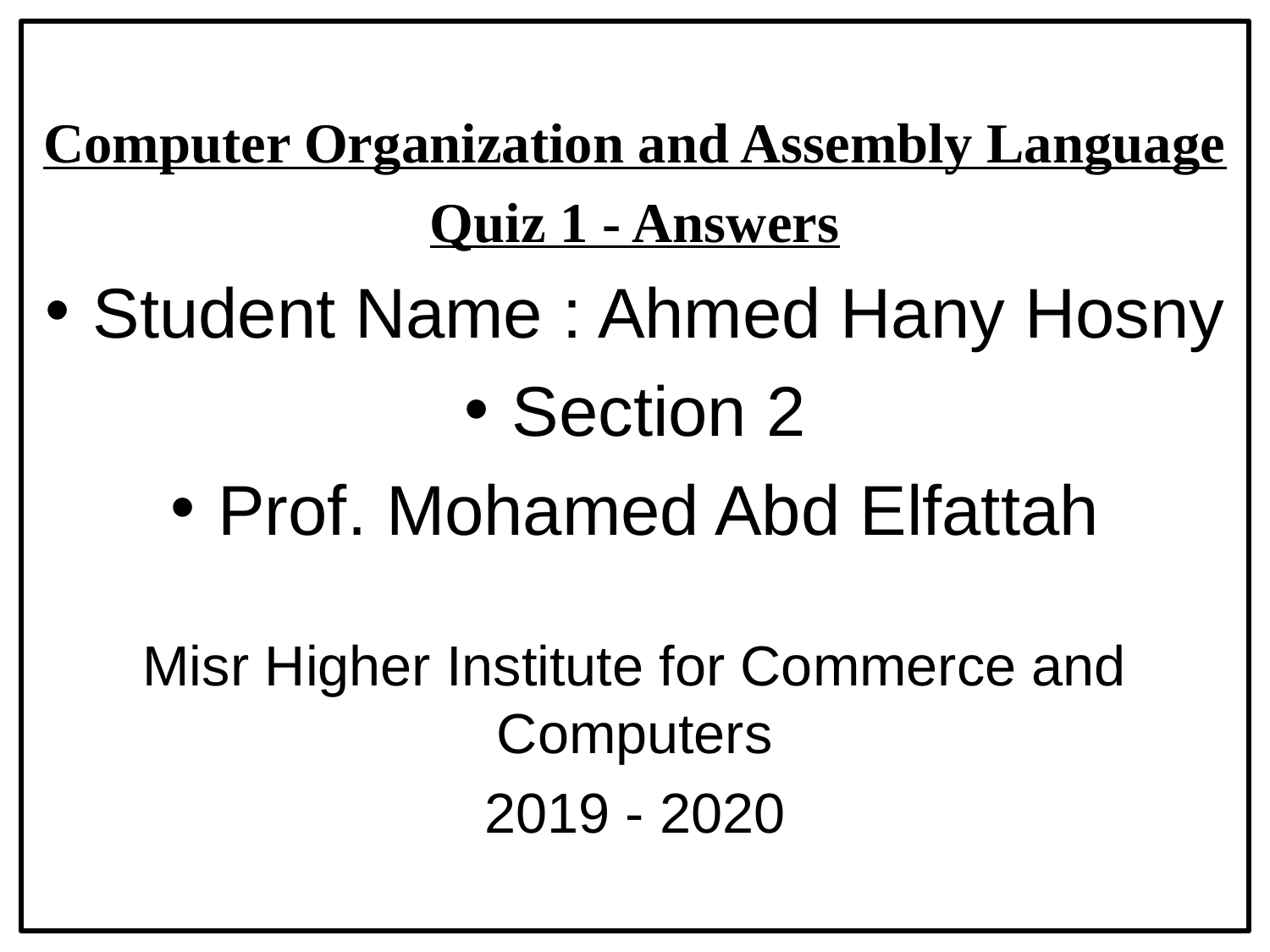

Computer Organization and Assembly Language
Quiz 1 - Answers
Student Name : Ahmed Hany Hosny
Section 2
Prof. Mohamed Abd Elfattah

Misr Higher Institute for Commerce and Computers
2019 - 2020